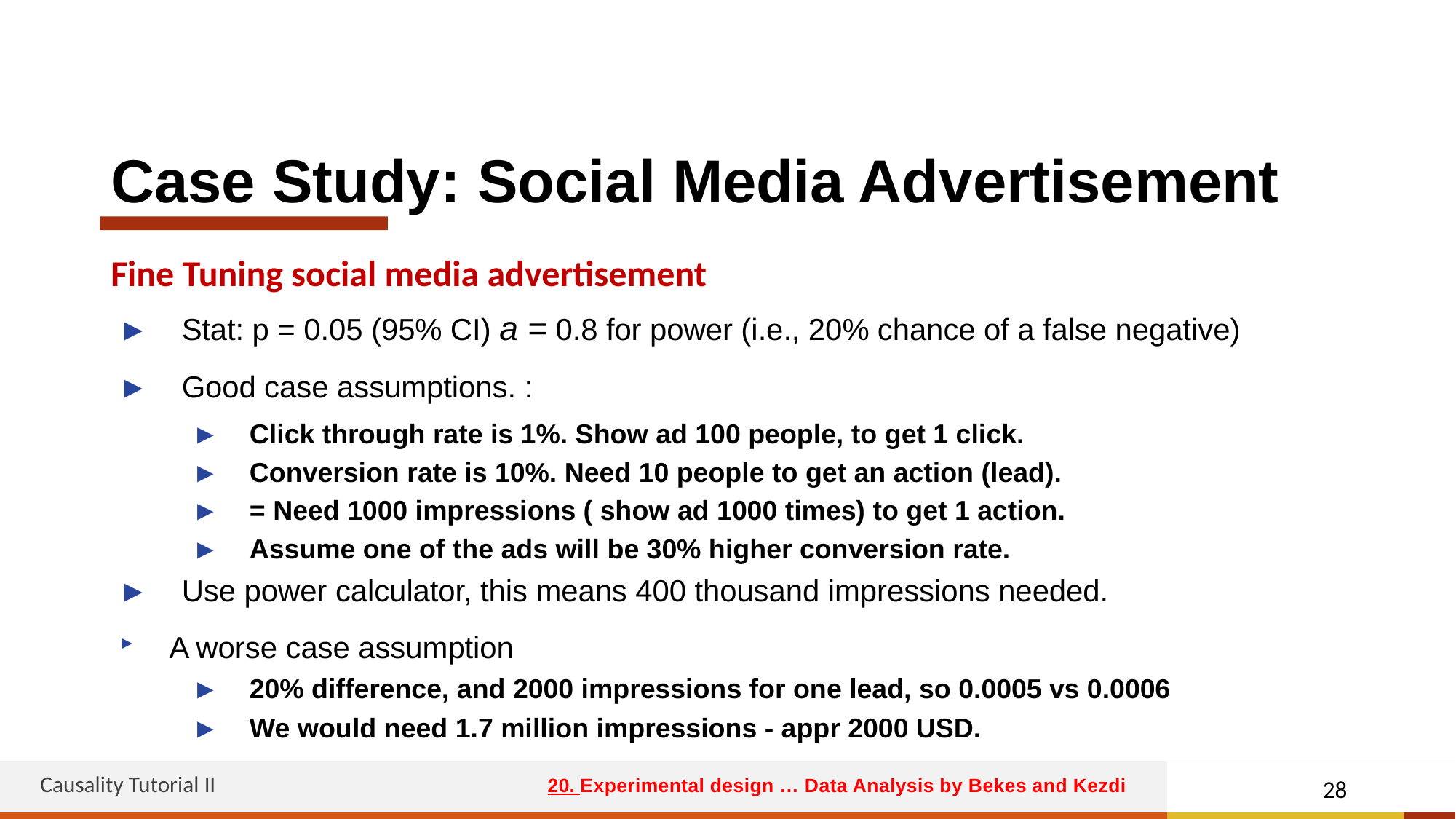

# Case Study: Social Media Advertisement
Fine Tuning social media advertisement
►    Stat: p = 0.05 (95% CI) a = 0.8 for power (i.e., 20% chance of a false negative)
►    Good case assumptions. :
►    Click through rate is 1%. Show ad 100 people, to get 1 click.
►    Conversion rate is 10%. Need 10 people to get an action (lead).
►    = Need 1000 impressions ( show ad 1000 times) to get 1 action.
►    Assume one of the ads will be 30% higher conversion rate.
►    Use power calculator, this means 400 thousand impressions needed.
►    A worse case assumption
►    20% difference, and 2000 impressions for one lead, so 0.0005 vs 0.0006
►    We would need 1.7 million impressions - appr 2000 USD.
Causality Tutorial II
28
20. Experimental design … Data Analysis by Bekes and Kezdi